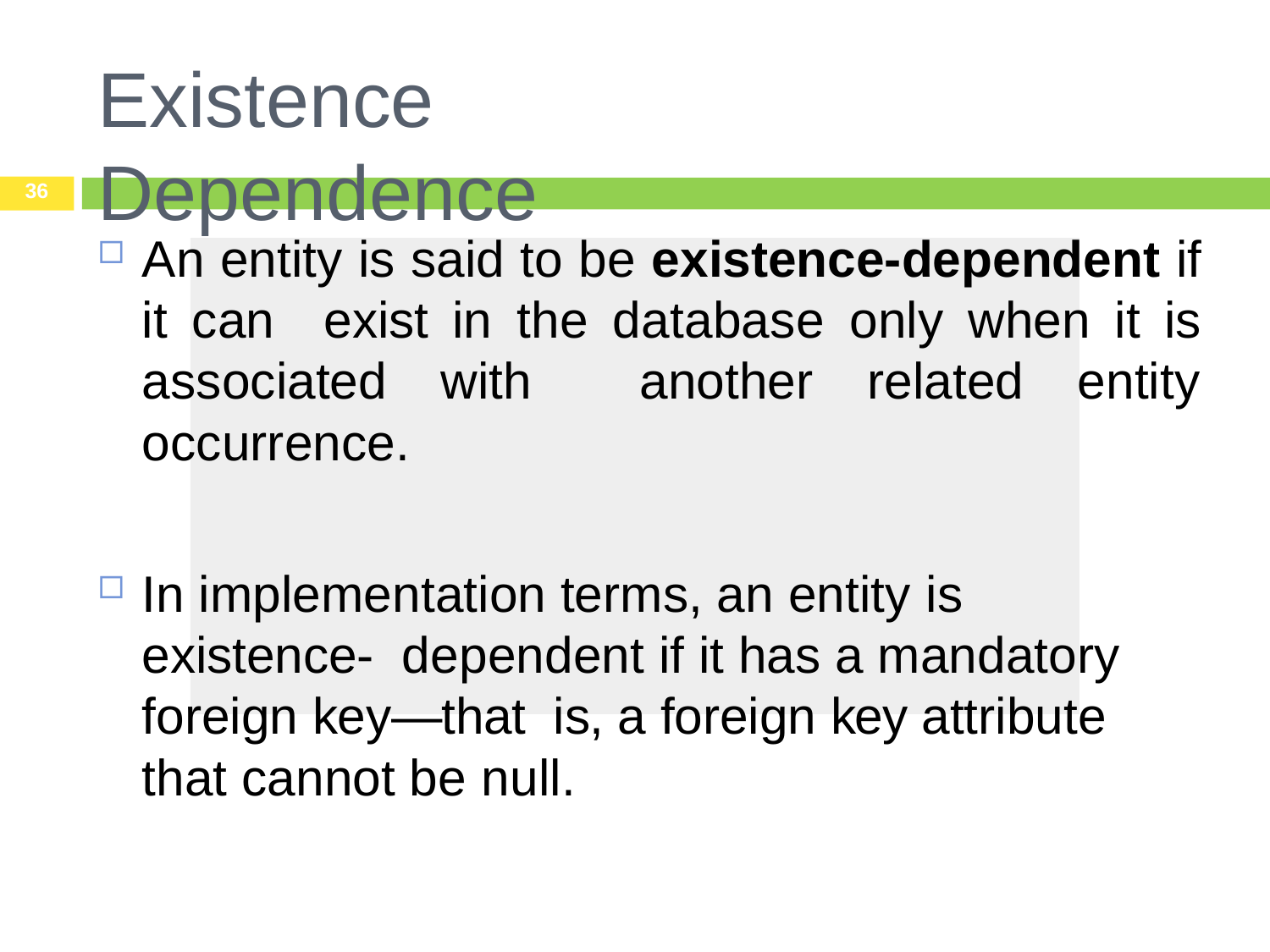

# Existence Dependence
36

An entity is said to be existence-dependent if it can  exist in the database only when it is associated with  another related entity occurrence.

In implementation terms, an entity is existence-  dependent if it has a mandatory foreign key—that  is, a foreign key attribute that cannot be null.